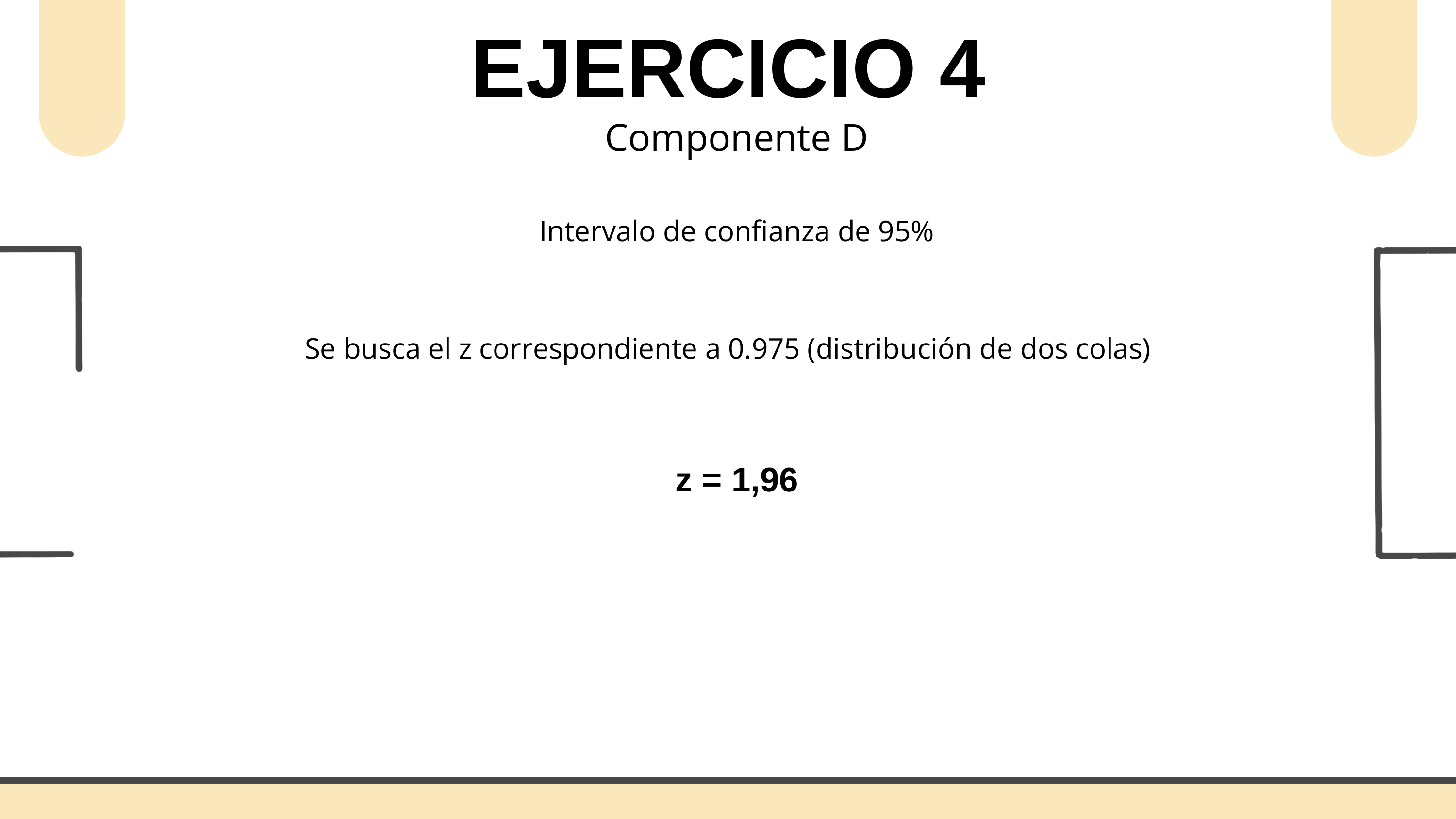

EJERCICIO 4
Componente D
Intervalo de confianza de 95%

Se busca el z correspondiente a 0.975 (distribución de dos colas)
z = 1,96